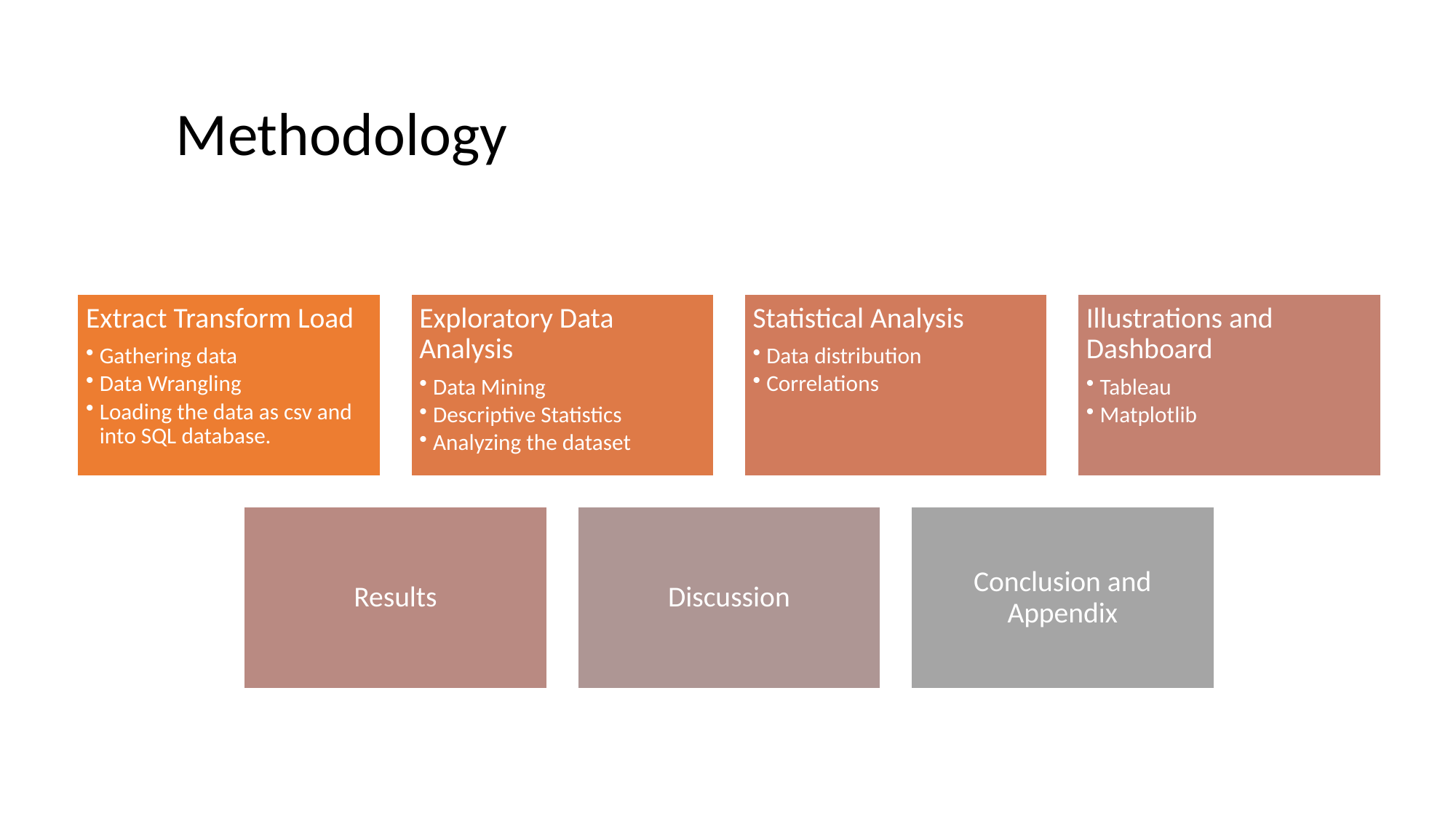

# Methodology
Extract Transform Load
Gathering data
Data Wrangling
Loading the data as csv and into SQL database.
Exploratory Data Analysis
Data Mining
Descriptive Statistics
Analyzing the dataset
Statistical Analysis
Data distribution
Correlations
Illustrations and Dashboard
Tableau
Matplotlib
Results
Discussion
Conclusion and Appendix